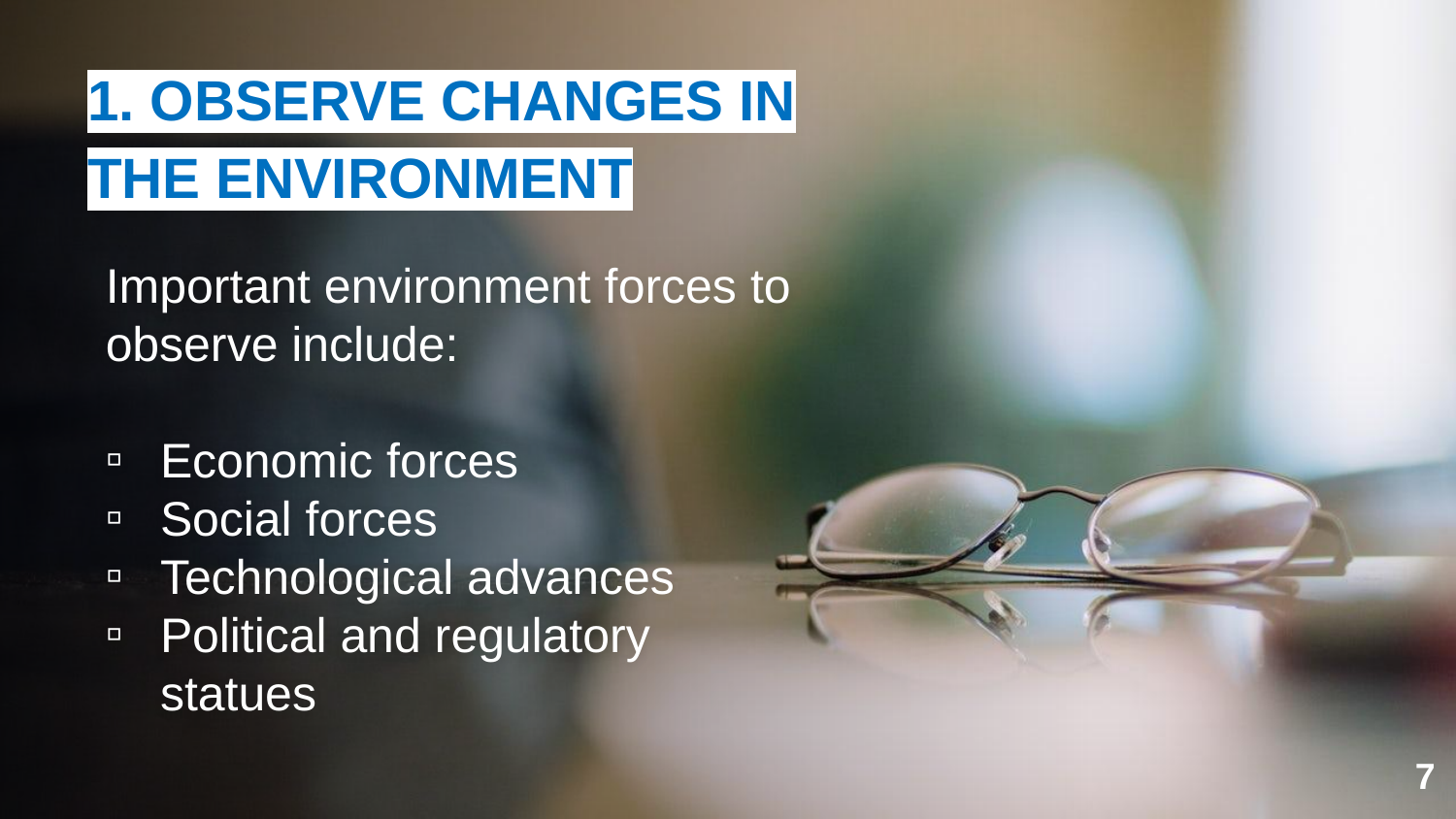

# 1. OBSERVE CHANGES IN THE ENVIRONMENT
Important environment forces to observe include:

Economic forces
Social forces
Technological advances
Political and regulatory statues

7